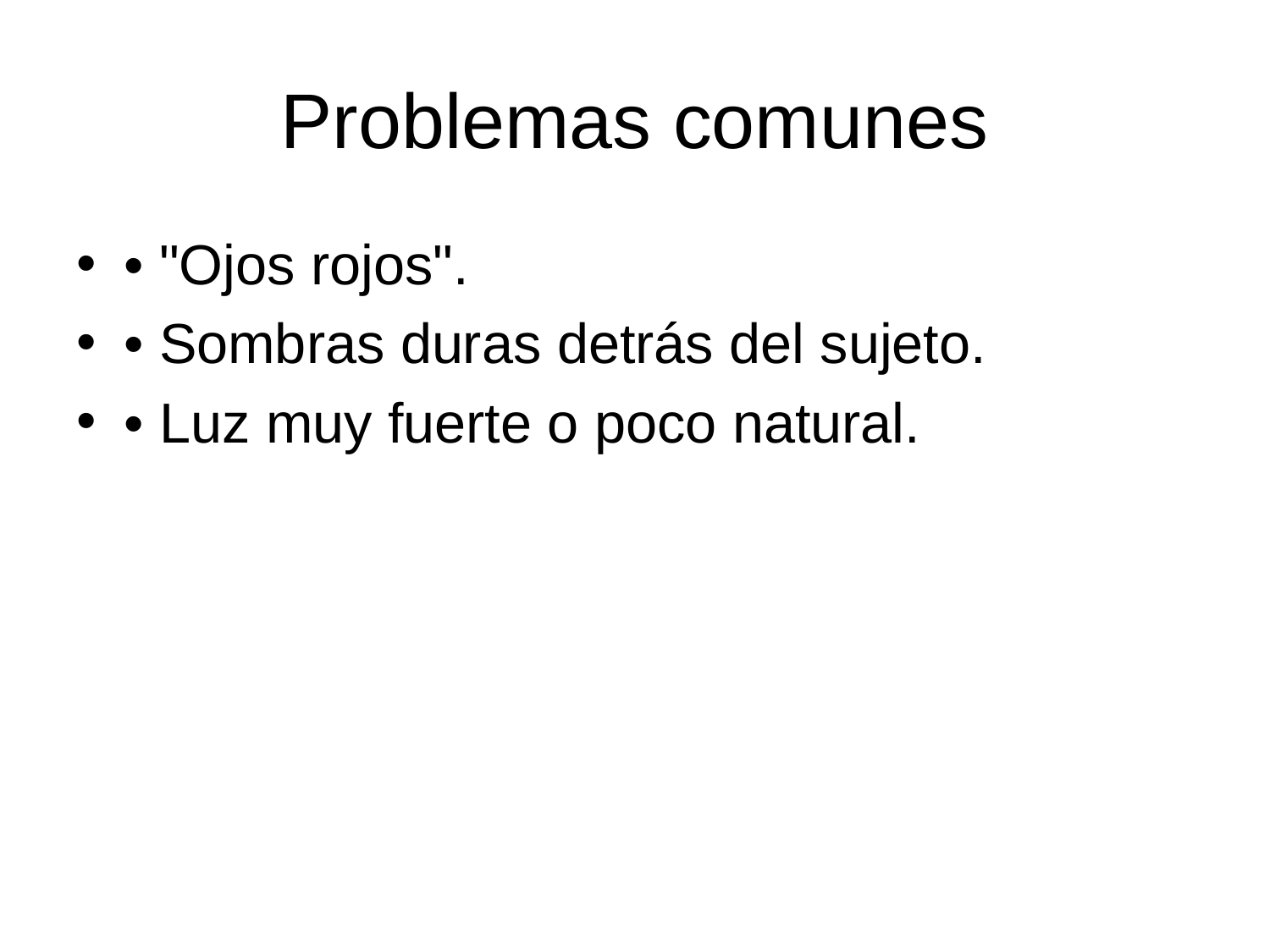

# Problemas comunes
• "Ojos rojos".
• Sombras duras detrás del sujeto.
• Luz muy fuerte o poco natural.